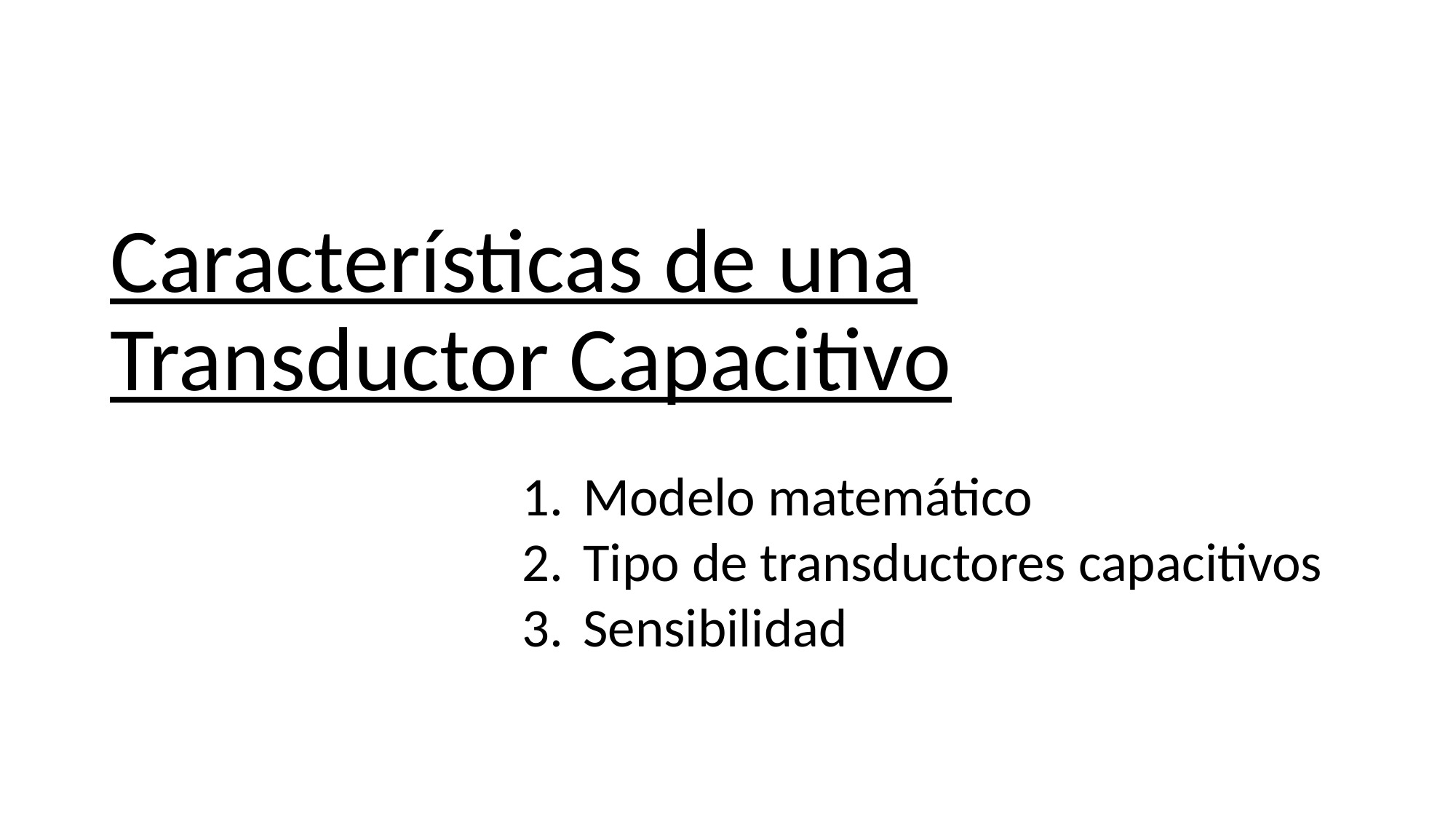

# Características de una Transductor Capacitivo
Modelo matemático
Tipo de transductores capacitivos
Sensibilidad